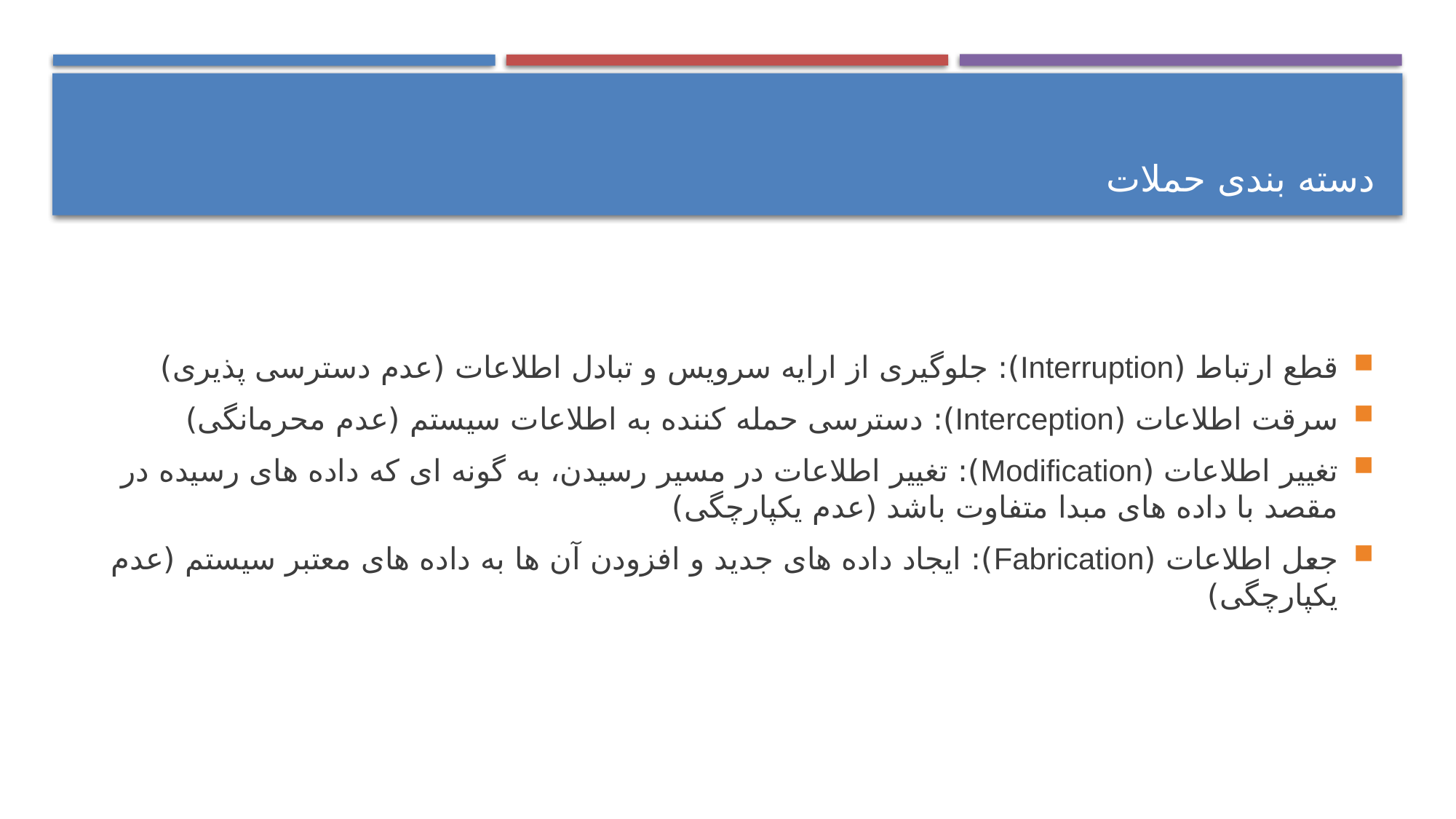

دسته بندی حملات
قطع ارتباط (Interruption): جلوگیری از ارایه سرویس و تبادل اطلاعات (عدم دسترسی پذیری)
سرقت اطلاعات (Interception): دسترسی حمله کننده به اطلاعات سیستم (عدم محرمانگی)
تغییر اطلاعات (Modification): تغییر اطلاعات در مسیر رسیدن، به گونه ای که داده های رسیده در مقصد با داده های مبدا متفاوت باشد (عدم یکپارچگی)
جعل اطلاعات (Fabrication): ایجاد داده های جدید و افزودن آن ها به داده های معتبر سیستم (عدم یکپارچگی)